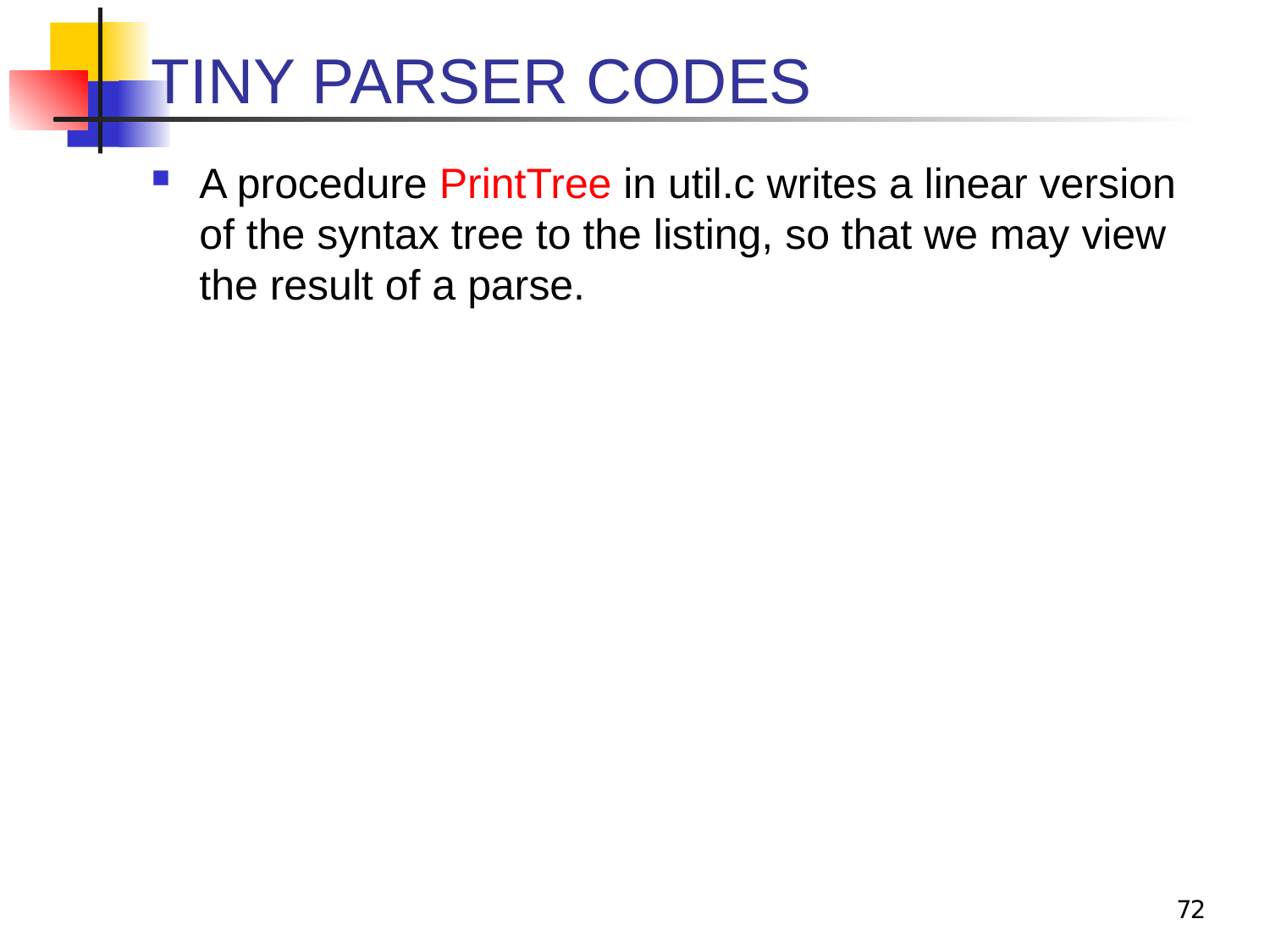

# TINY PARSER CODES
A procedure PrintTree in util.c writes a linear version of the syntax tree to the listing, so that we may view the result of a parse.
72